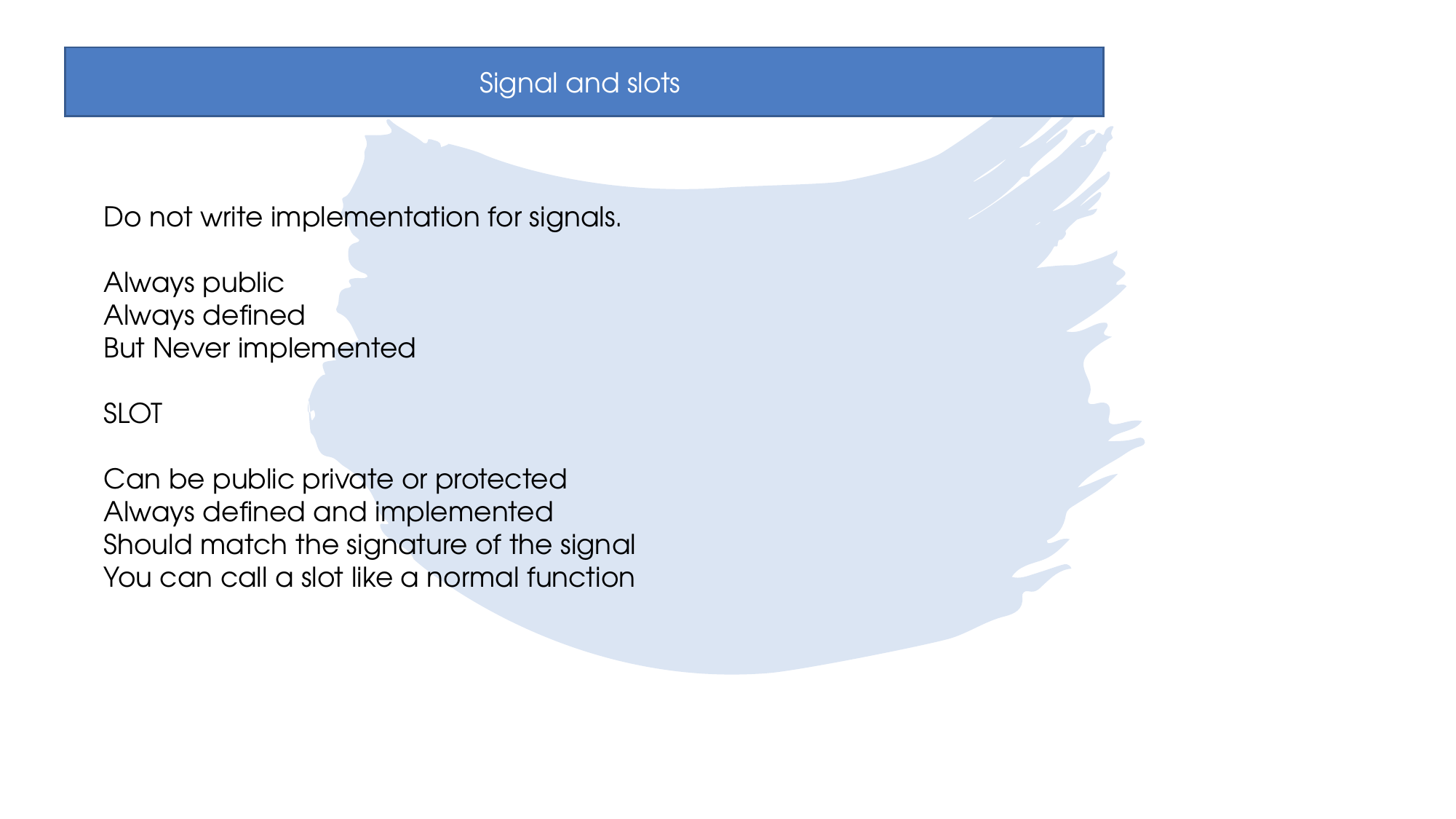

Signal and slots
Do not write implementation for signals.

Always public
Always defined
But Never implemented

SLOT

Can be public private or protected
Always defined and implemented
Should match the signature of the signal
You can call a slot like a normal function